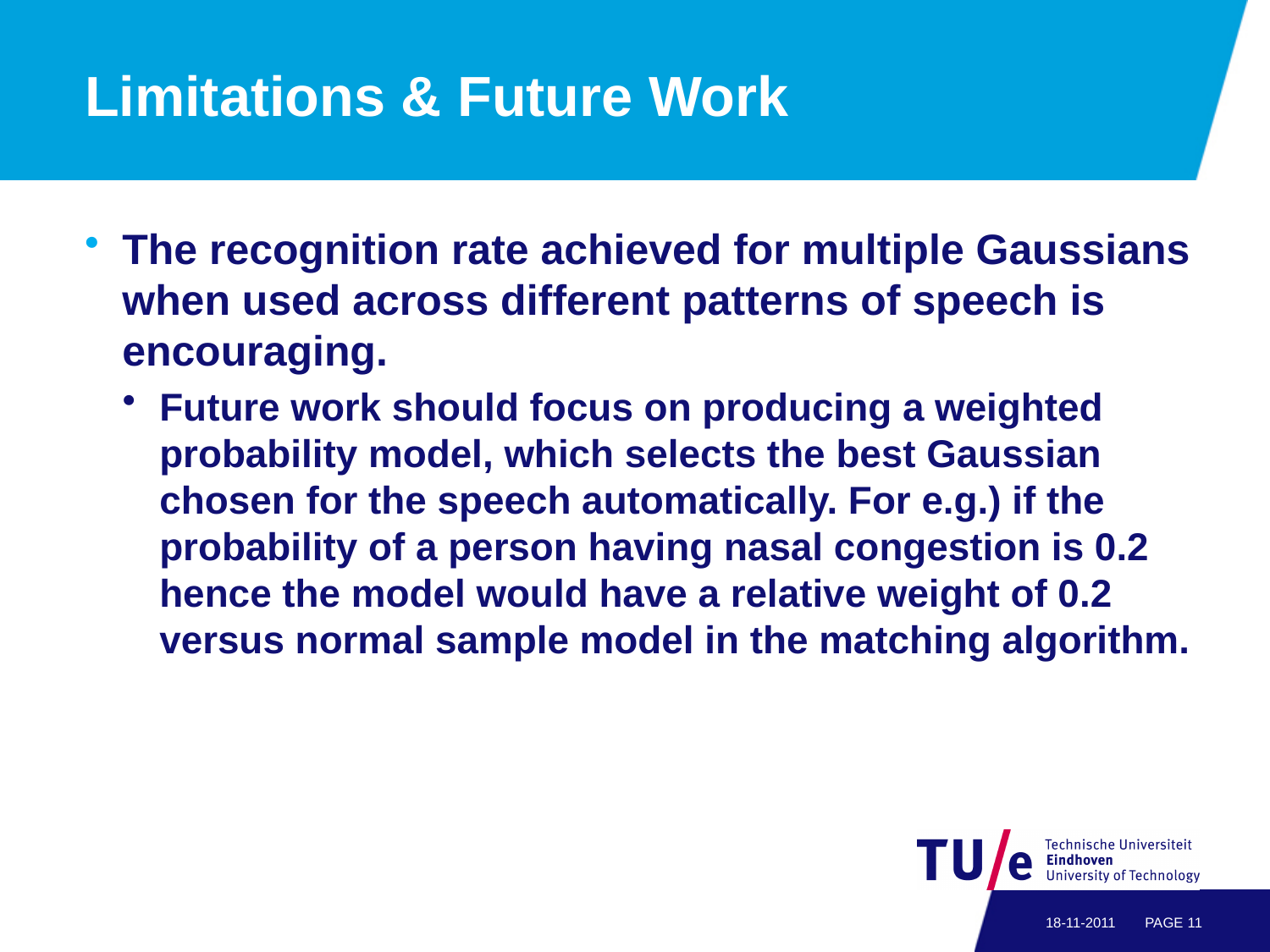

# Limitations & Future Work
The recognition rate achieved for multiple Gaussians when used across different patterns of speech is encouraging.
Future work should focus on producing a weighted probability model, which selects the best Gaussian chosen for the speech automatically. For e.g.) if the probability of a person having nasal congestion is 0.2 hence the model would have a relative weight of 0.2 versus normal sample model in the matching algorithm.
18-11-2011
PAGE 11